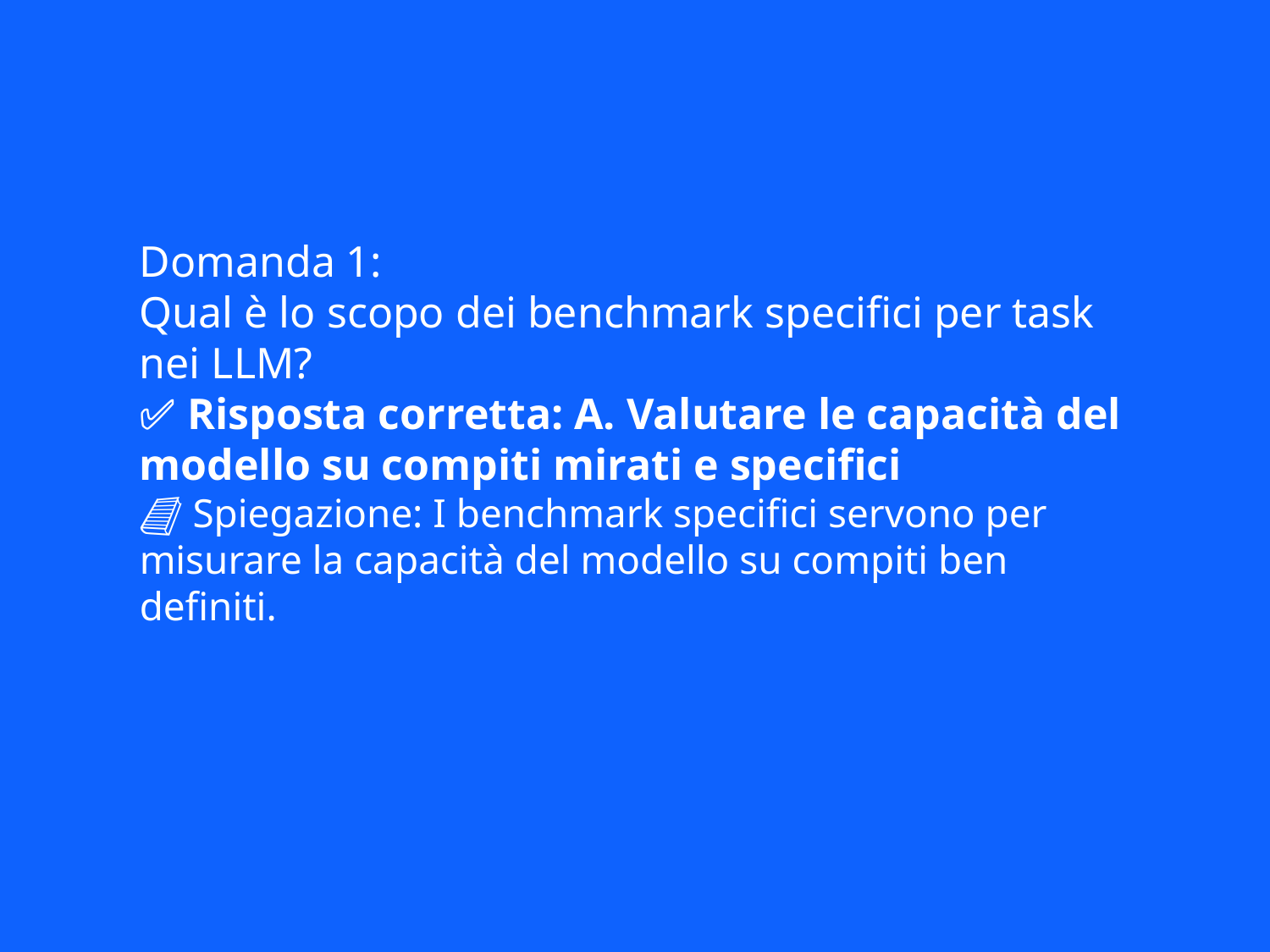

Domanda 1:
Qual è lo scopo dei benchmark specifici per task nei LLM?
✅ Risposta corretta: A. Valutare le capacità del modello su compiti mirati e specifici
📘 Spiegazione: I benchmark specifici servono per misurare la capacità del modello su compiti ben definiti.